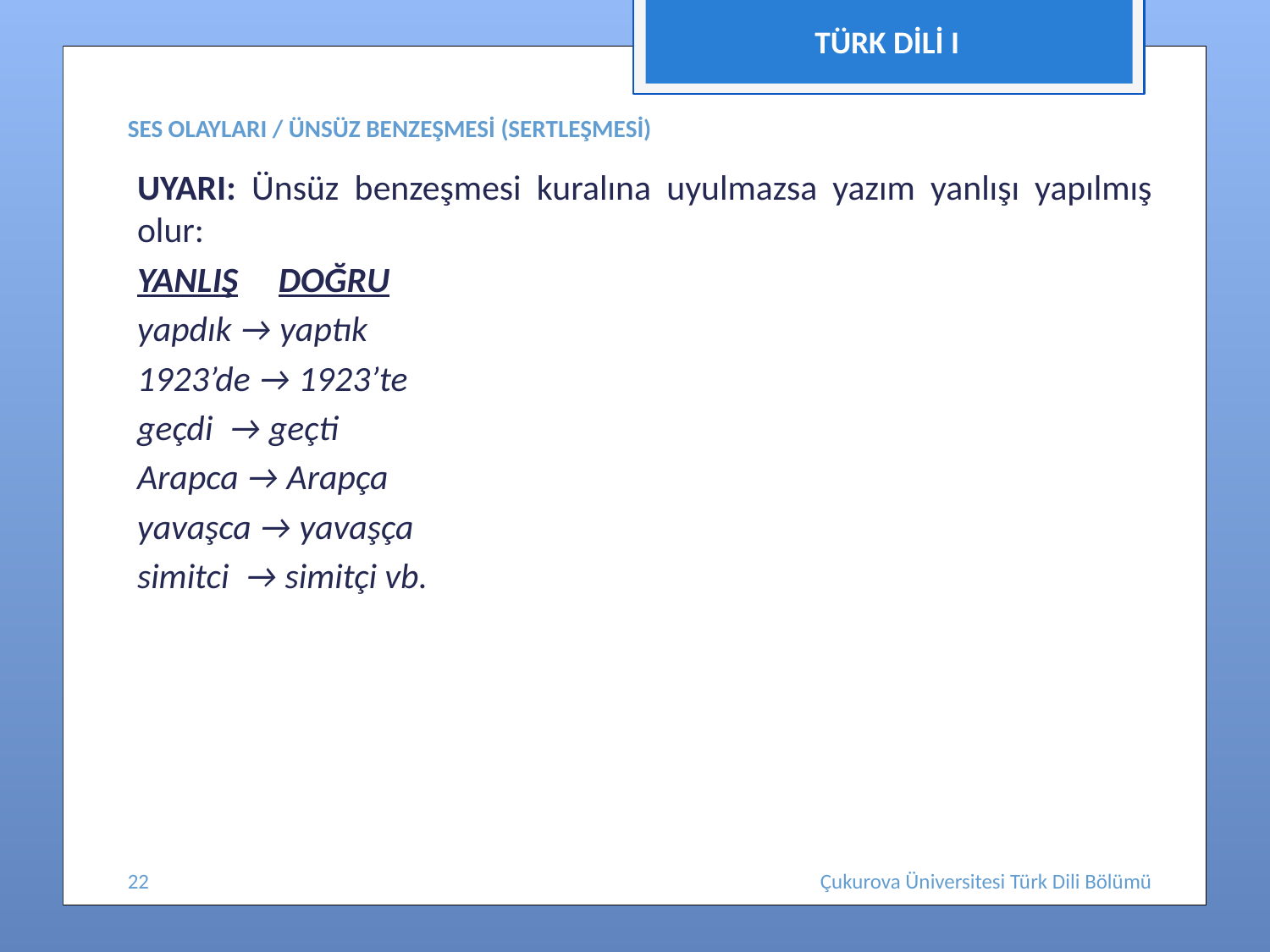

TÜRK DİLİ I
# SES OLAYLARI / ÜNSÜZ BENZEŞMESİ (SERTLEŞMESİ)
UYARI: Ünsüz benzeşmesi kuralına uyulmazsa yazım yanlışı yapılmış olur:
YANLIŞ     DOĞRU
yapdık → yaptık
1923’de → 1923’te
geçdi  → geçti
Arapca → Arapça
yavaşca → yavaşça
simitci  → simitçi vb.

22
Çukurova Üniversitesi Türk Dili Bölümü